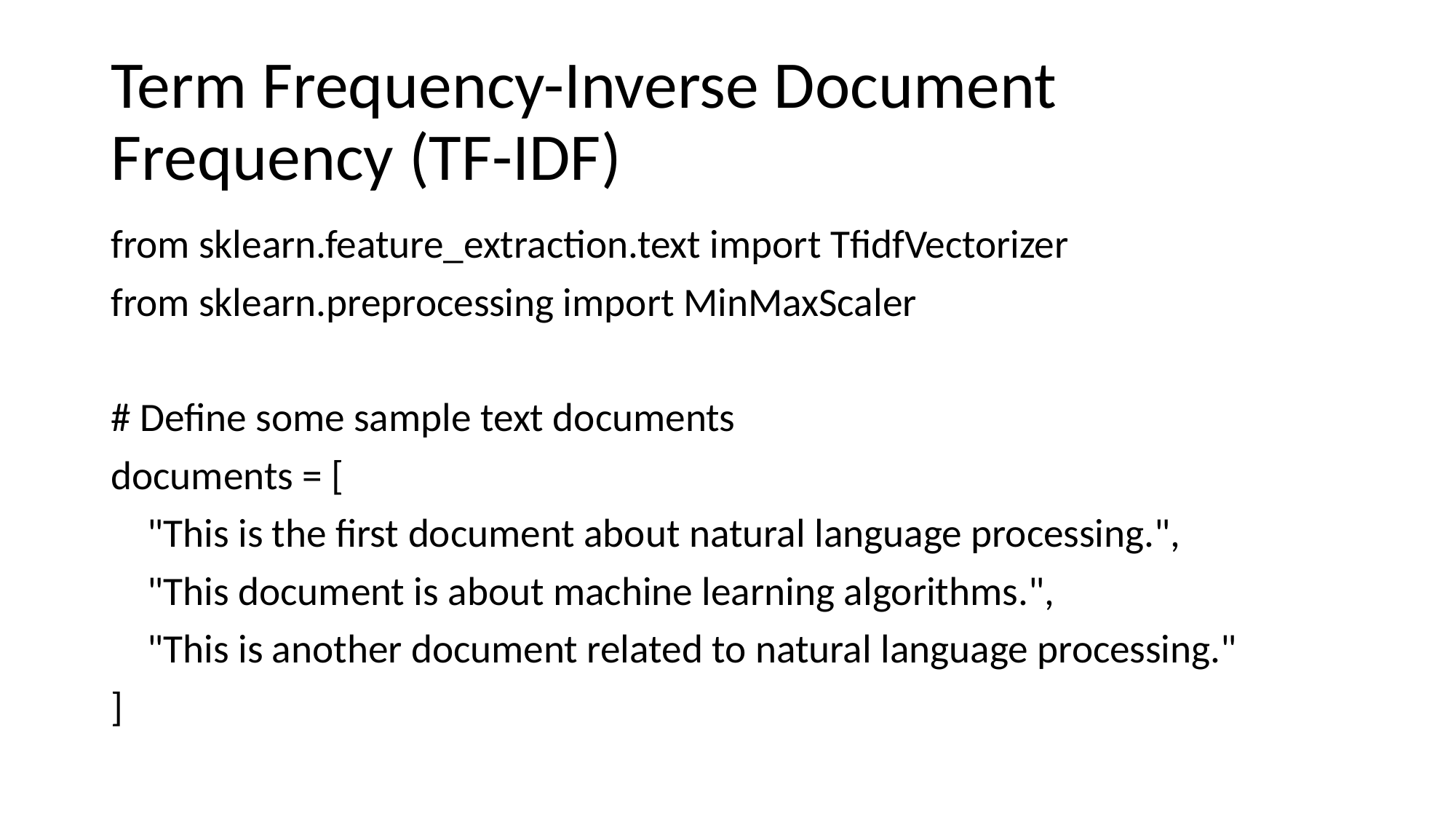

# Term Frequency-Inverse Document Frequency (TF-IDF)
from sklearn.feature_extraction.text import TfidfVectorizer
from sklearn.preprocessing import MinMaxScaler

# Define some sample text documents
documents = [
    "This is the first document about natural language processing.",
    "This document is about machine learning algorithms.",
    "This is another document related to natural language processing."
]